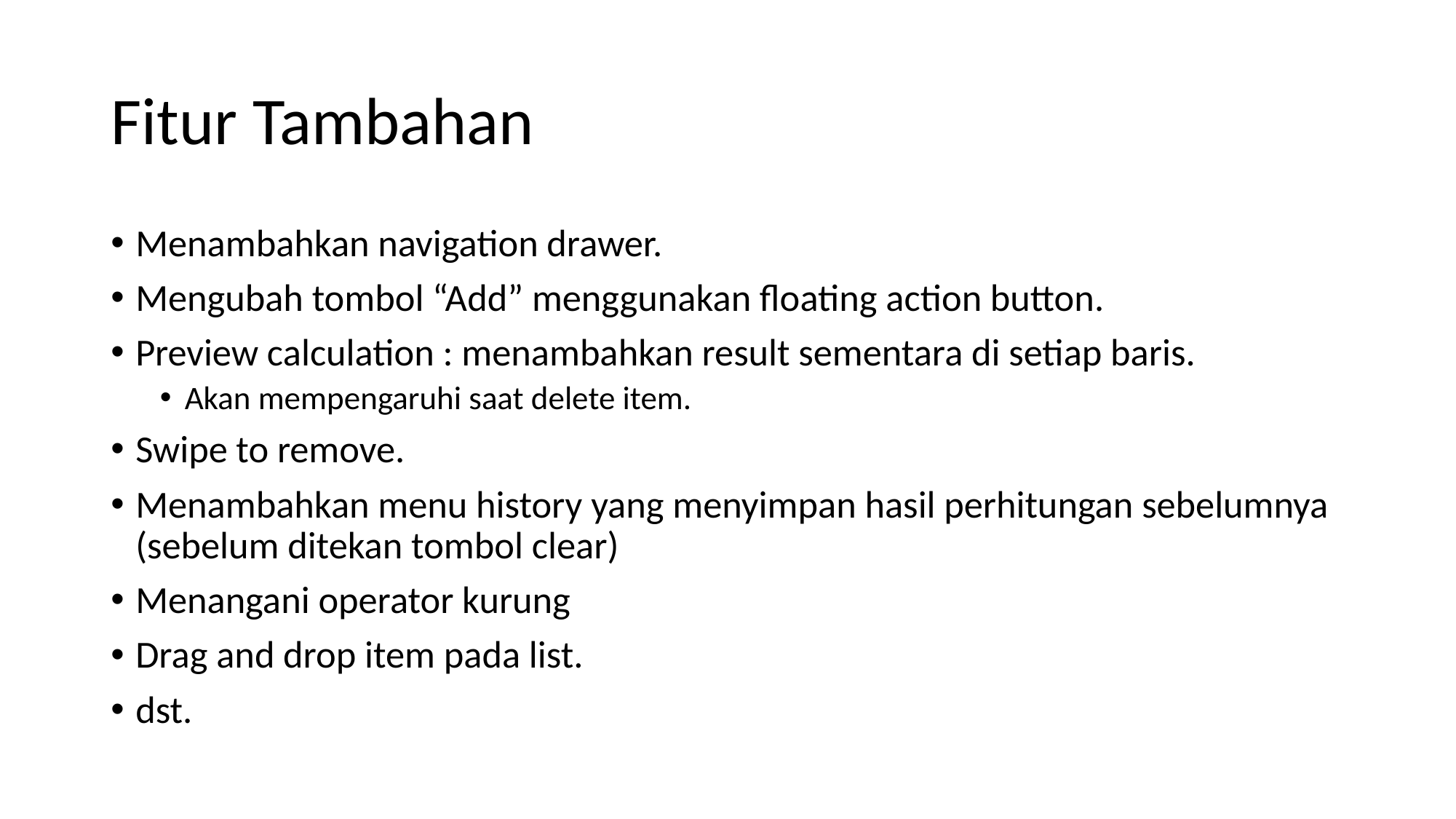

# Fitur Tambahan
Menambahkan navigation drawer.
Mengubah tombol “Add” menggunakan floating action button.
Preview calculation : menambahkan result sementara di setiap baris.
Akan mempengaruhi saat delete item.
Swipe to remove.
Menambahkan menu history yang menyimpan hasil perhitungan sebelumnya (sebelum ditekan tombol clear)
Menangani operator kurung
Drag and drop item pada list.
dst.